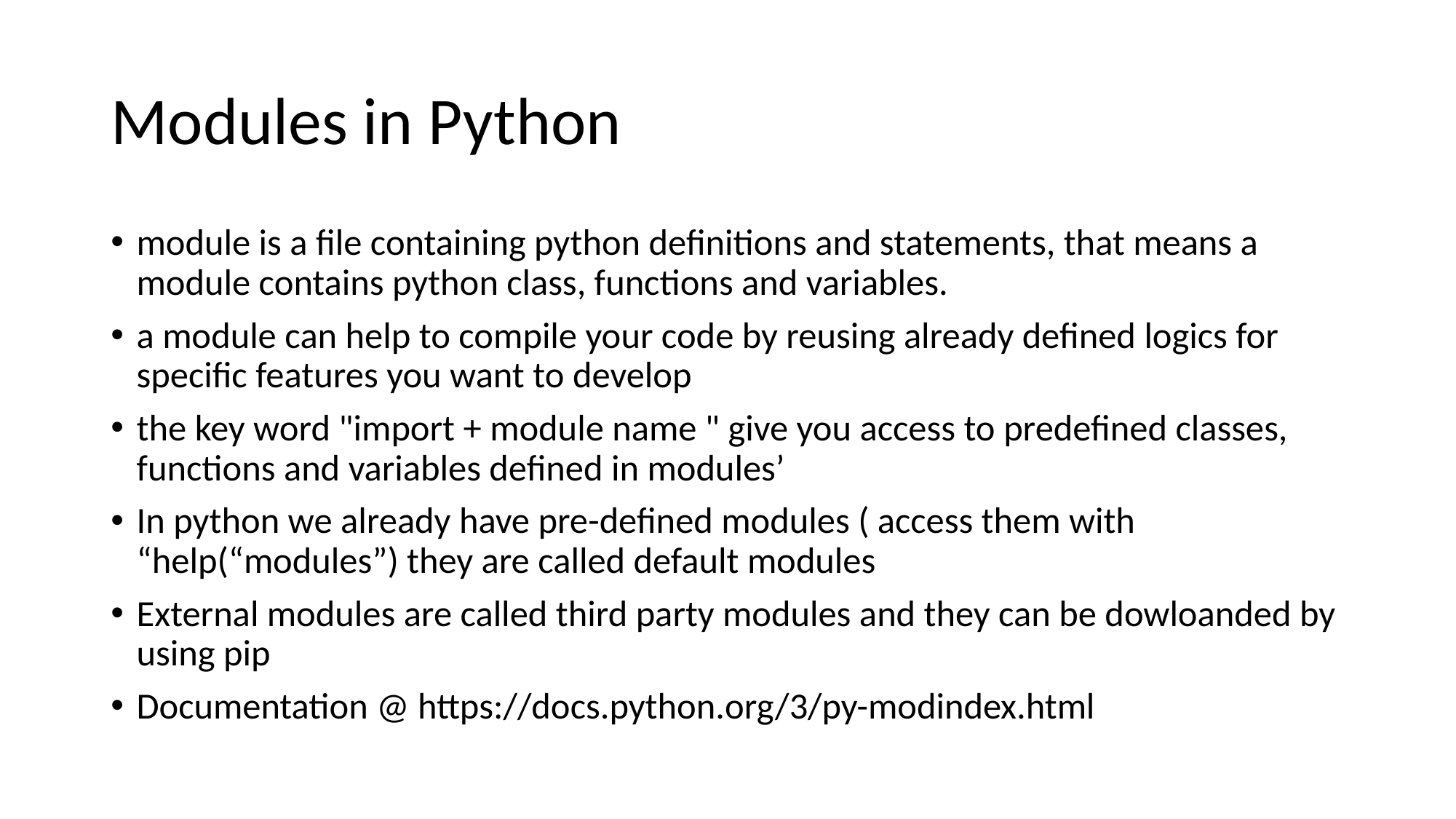

# Modules in Python
module is a file containing python definitions and statements, that means a module contains python class, functions and variables.
a module can help to compile your code by reusing already defined logics for specific features you want to develop
the key word "import + module name " give you access to predefined classes, functions and variables defined in modules’
In python we already have pre-defined modules ( access them with “help(“modules”) they are called default modules
External modules are called third party modules and they can be dowloanded by using pip
Documentation @ https://docs.python.org/3/py-modindex.html